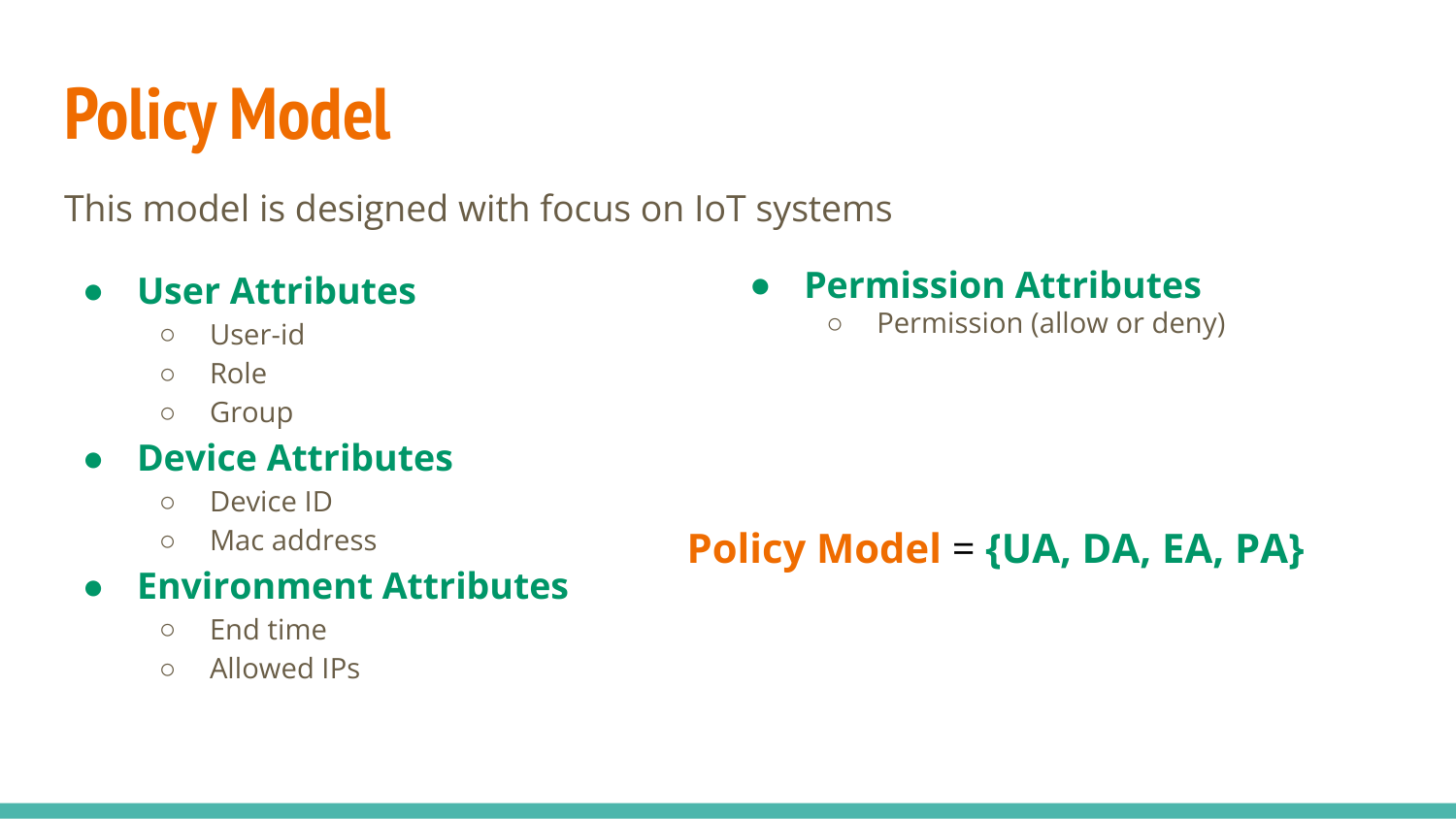

# Policy Model
This model is designed with focus on IoT systems
User Attributes
User-id
Role
Group
Device Attributes
Device ID
Mac address
Environment Attributes
End time
Allowed IPs
Permission Attributes
Permission (allow or deny)
Policy Model = {UA, DA, EA, PA}